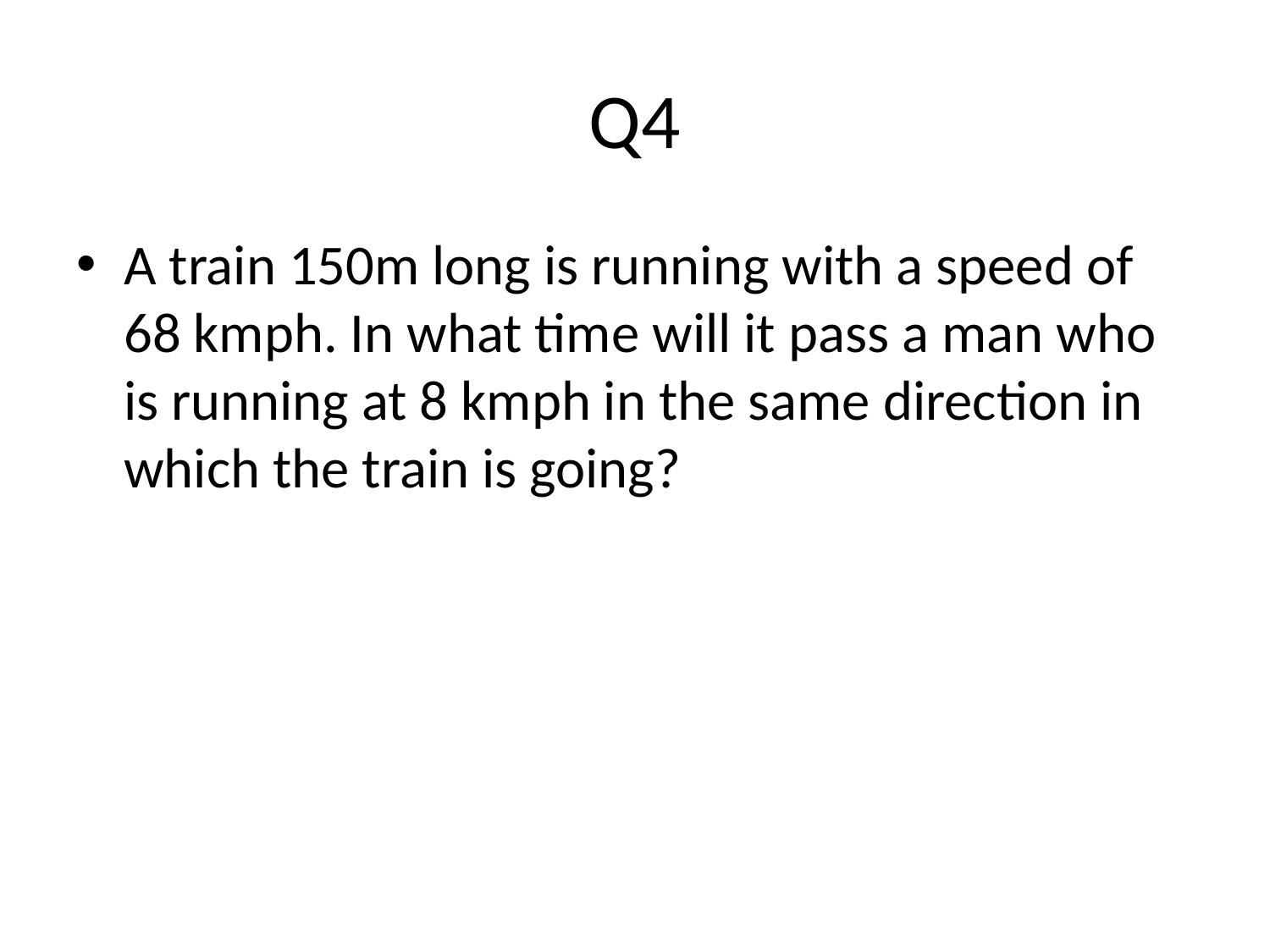

# Q4
A train 150m long is running with a speed of 68 kmph. In what time will it pass a man who is running at 8 kmph in the same direction in which the train is going?